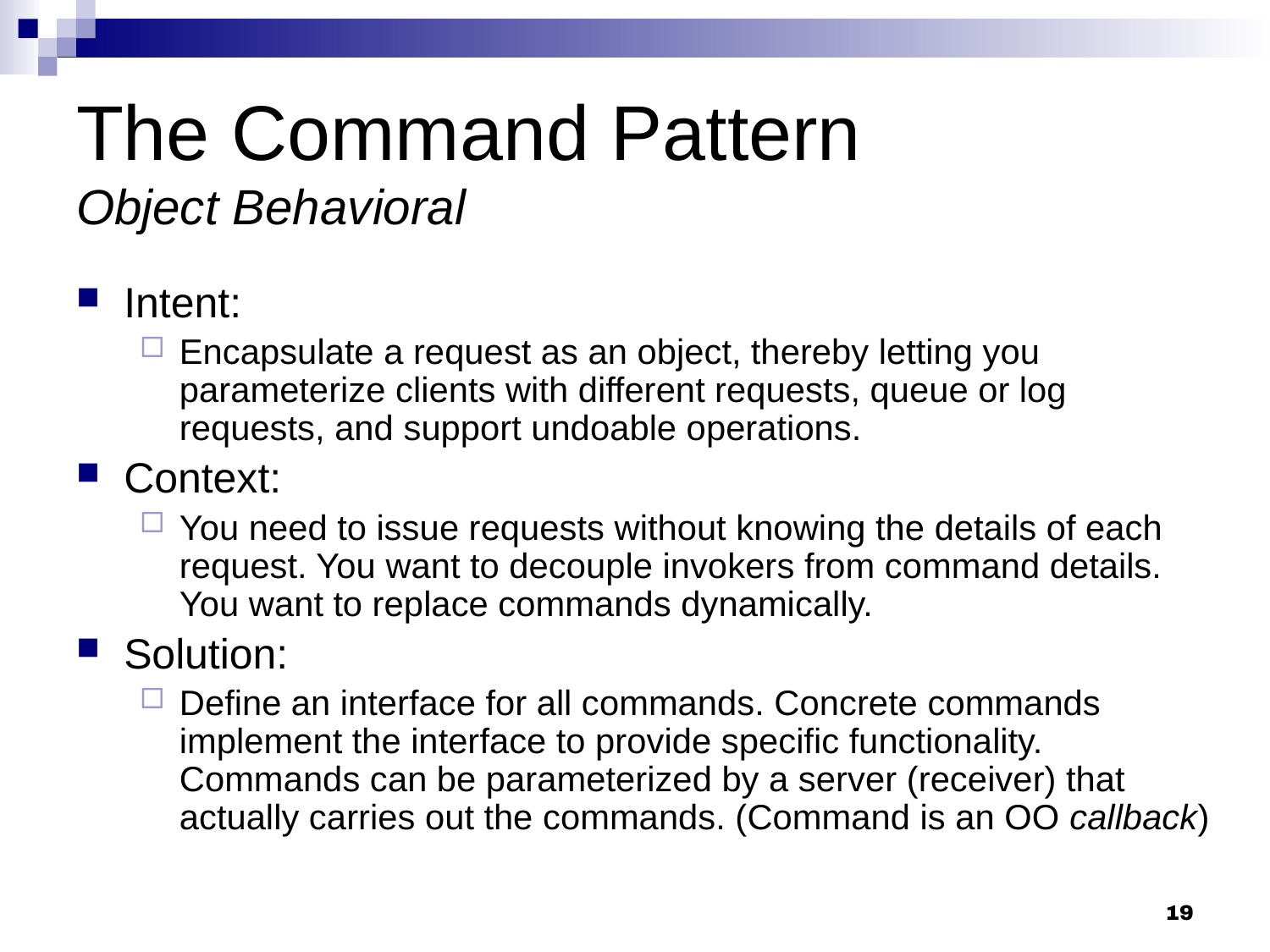

# The Command Pattern Object Behavioral
Intent:
Encapsulate a request as an object, thereby letting you parameterize clients with different requests, queue or log requests, and support undoable operations.
Context:
You need to issue requests without knowing the details of each request. You want to decouple invokers from command details. You want to replace commands dynamically.
Solution:
Define an interface for all commands. Concrete commands implement the interface to provide specific functionality. Commands can be parameterized by a server (receiver) that actually carries out the commands. (Command is an OO callback)
19